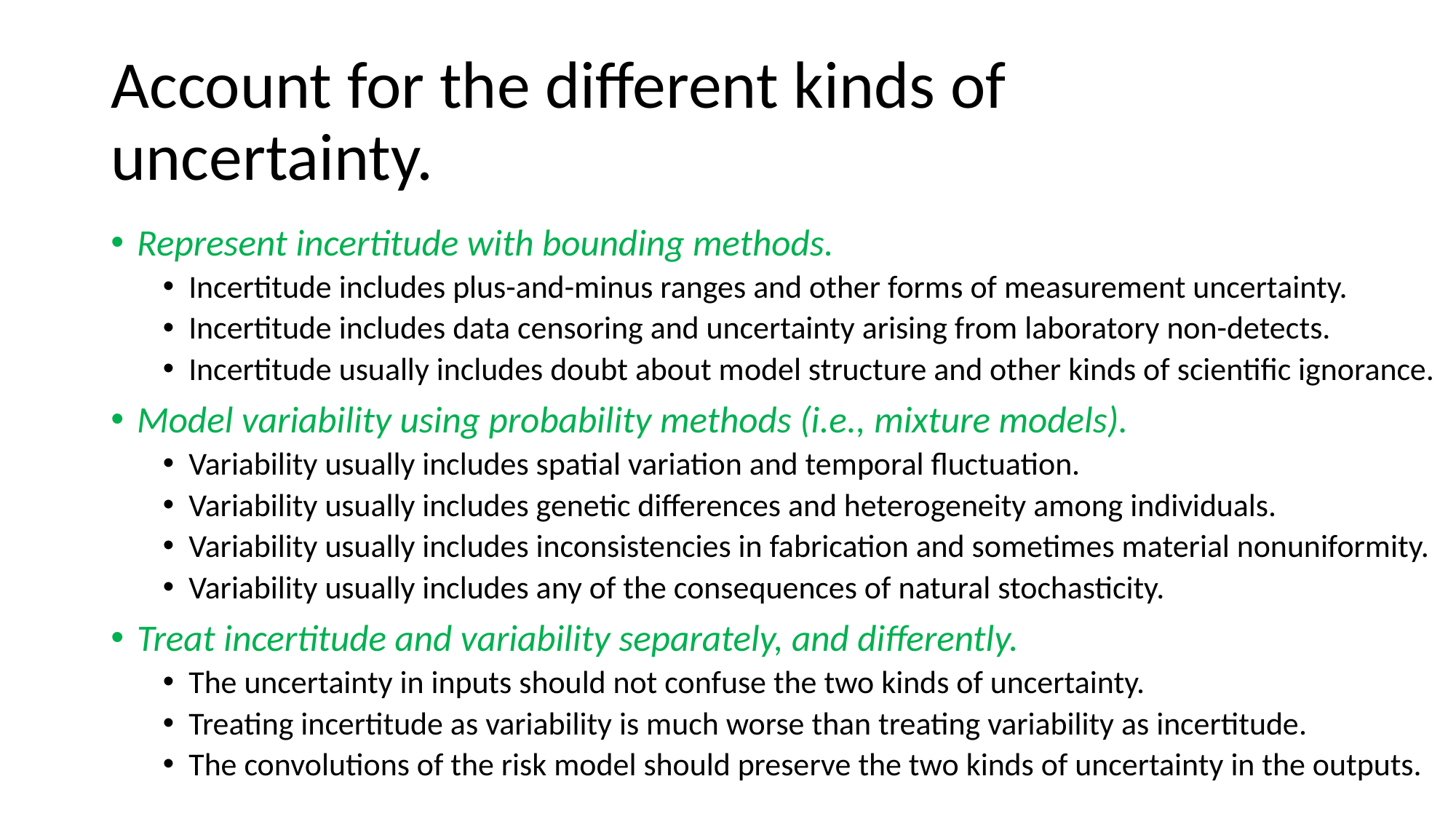

# Account for the different kinds of uncertainty.
Represent incertitude with bounding methods.
Incertitude includes plus-and-minus ranges and other forms of measurement uncertainty.
Incertitude includes data censoring and uncertainty arising from laboratory non-detects.
Incertitude usually includes doubt about model structure and other kinds of scientific ignorance.
Model variability using probability methods (i.e., mixture models).
Variability usually includes spatial variation and temporal fluctuation.
Variability usually includes genetic differences and heterogeneity among individuals.
Variability usually includes inconsistencies in fabrication and sometimes material nonuniformity.
Variability usually includes any of the consequences of natural stochasticity.
Treat incertitude and variability separately, and differently.
The uncertainty in inputs should not confuse the two kinds of uncertainty.
Treating incertitude as variability is much worse than treating variability as incertitude.
The convolutions of the risk model should preserve the two kinds of uncertainty in the outputs.